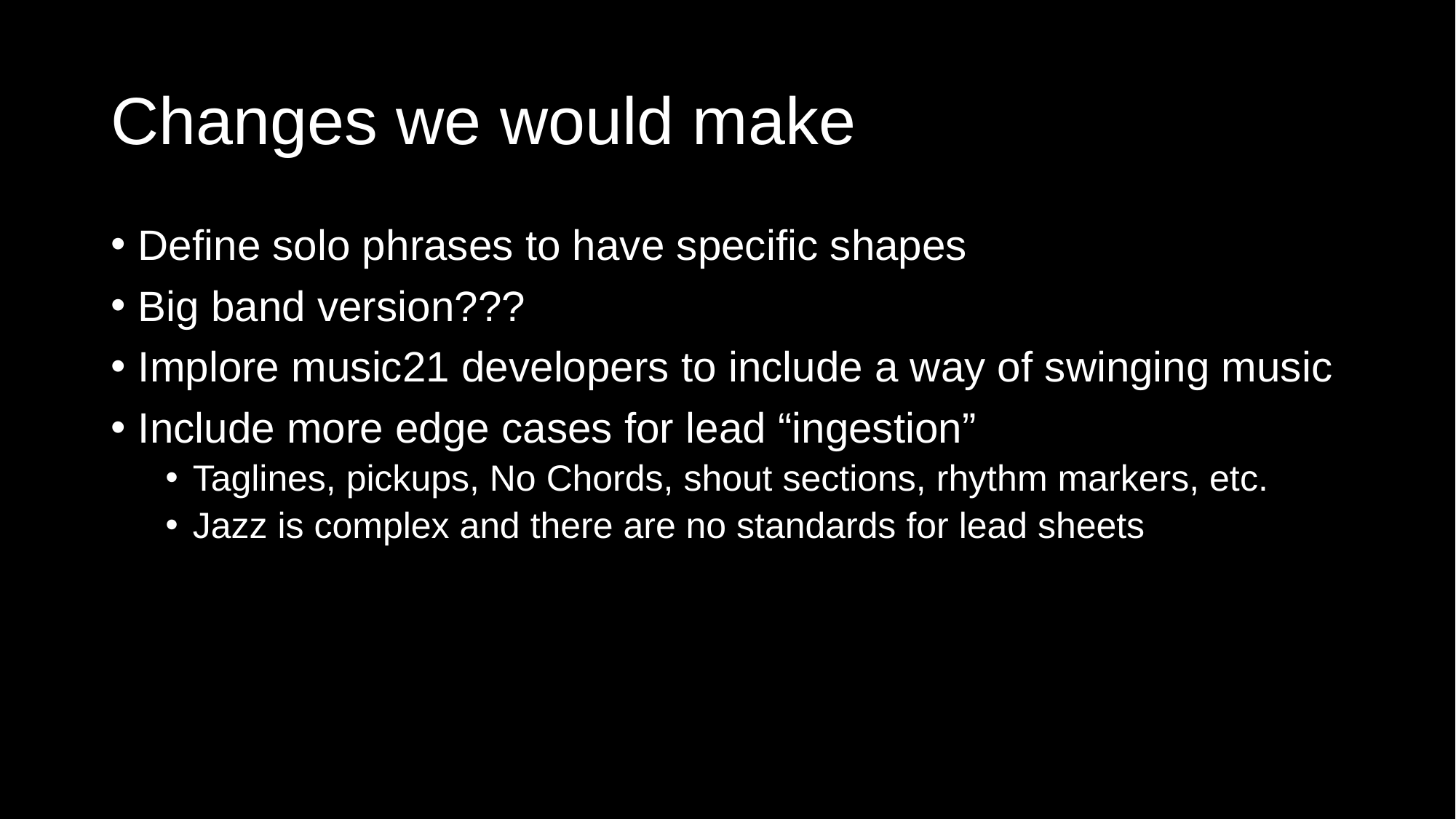

# Changes we would make
Define solo phrases to have specific shapes
Big band version???
Implore music21 developers to include a way of swinging music
Include more edge cases for lead “ingestion”
Taglines, pickups, No Chords, shout sections, rhythm markers, etc.
Jazz is complex and there are no standards for lead sheets